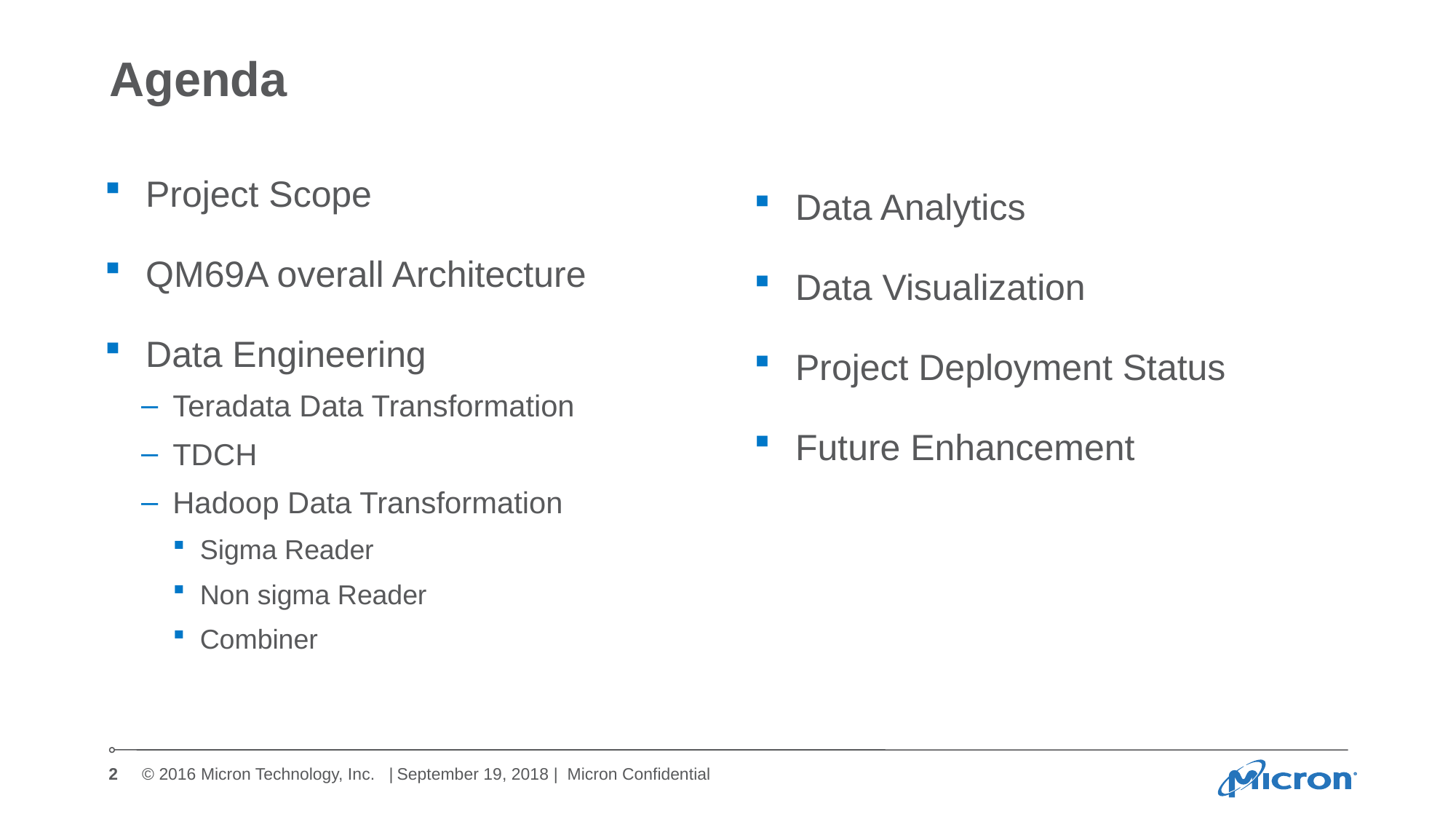

# Agenda

Project Scope
QM69A overall Architecture
Data Engineering
Teradata Data Transformation
TDCH
Hadoop Data Transformation
Sigma Reader
Non sigma Reader
Combiner

Data Analytics
Data Visualization
Project Deployment Status
Future Enhancement

2
September 19, 2018
|  Micron Confidential